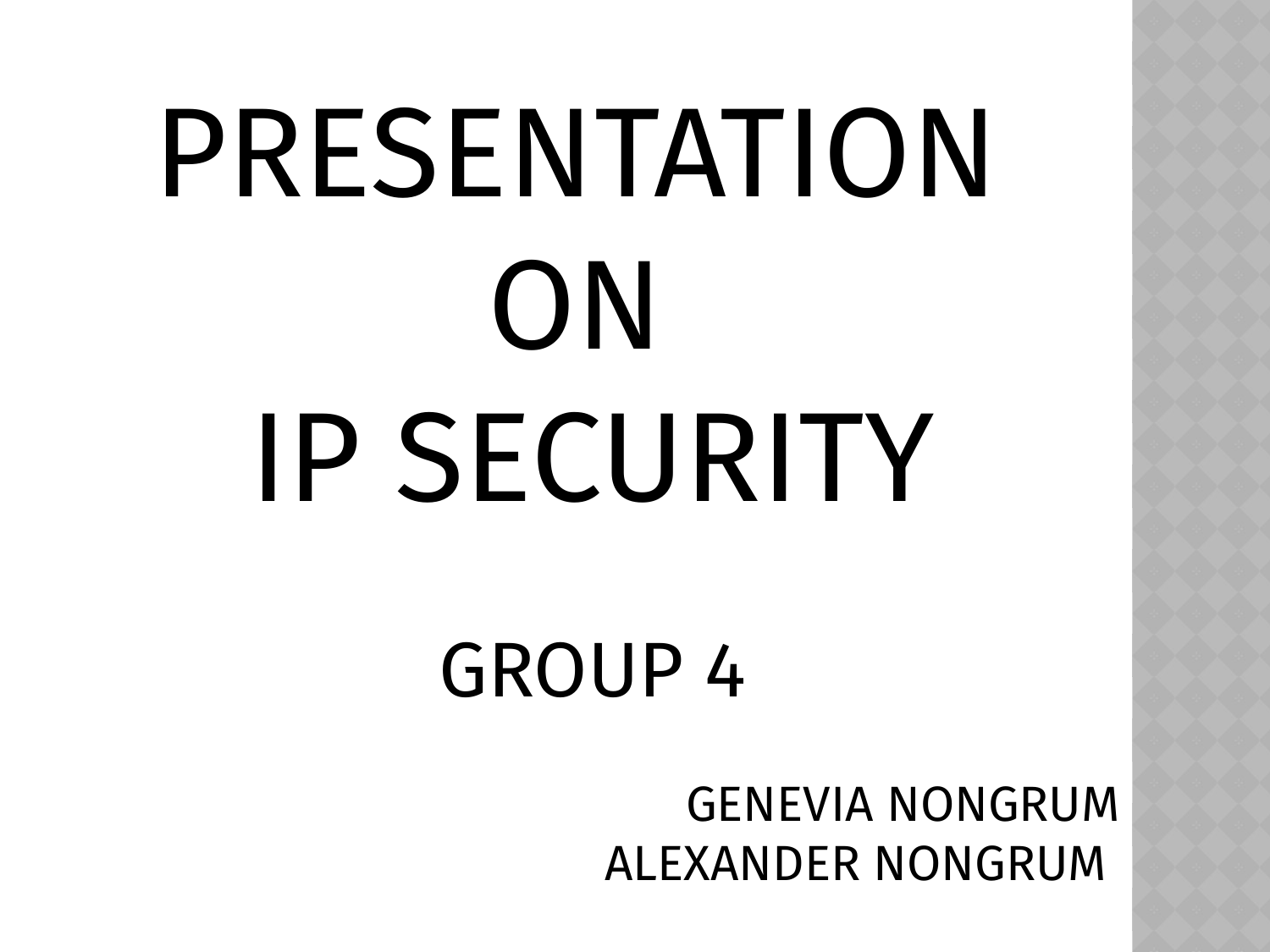

PRESENTATION
ON
IP SECURITY

GROUP 4

GENEVIA NONGRUM
ALEXANDER NONGRUM